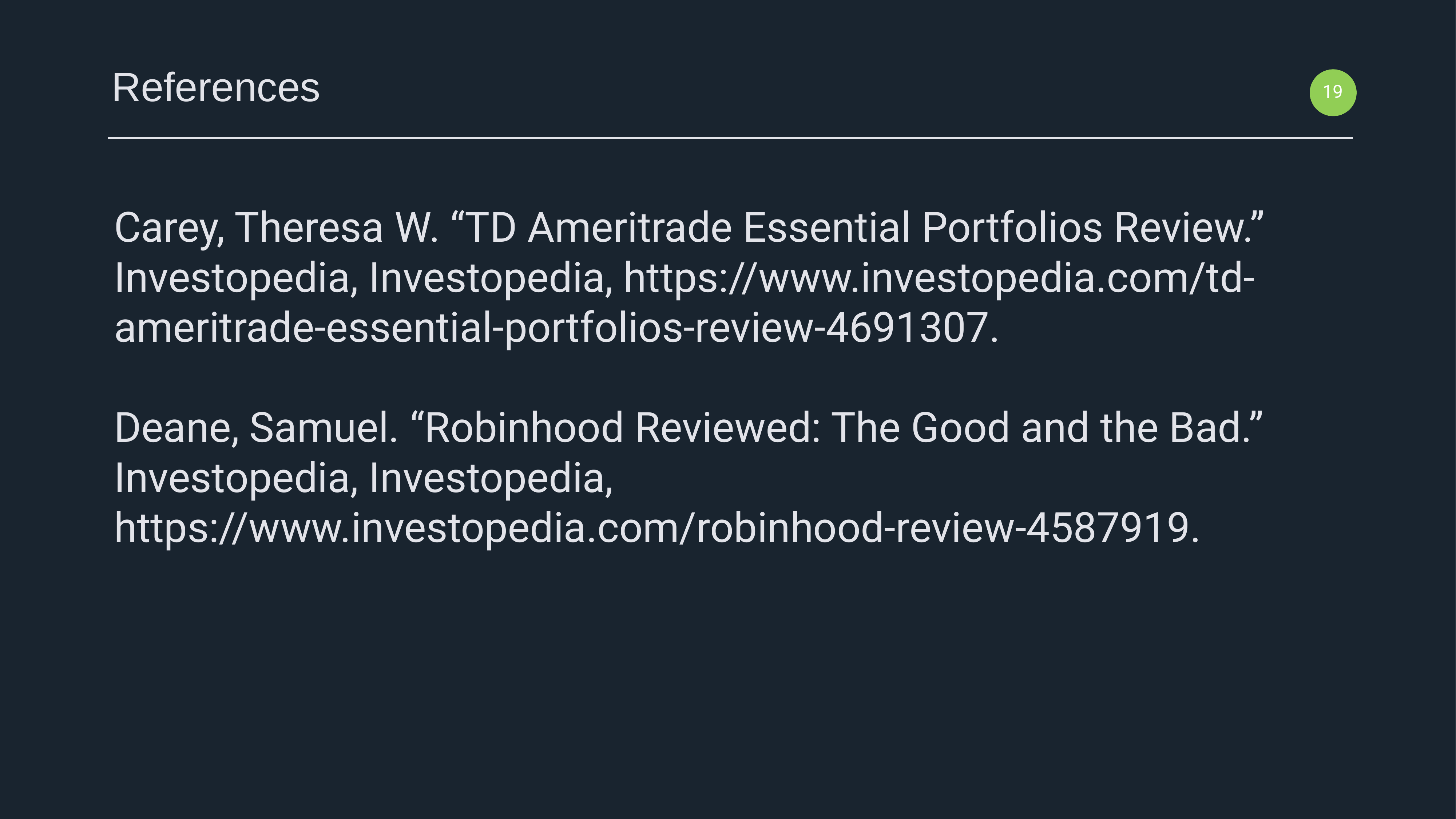

References
19
Carey, Theresa W. “TD Ameritrade Essential Portfolios Review.” Investopedia, Investopedia, https://www.investopedia.com/td-ameritrade-essential-portfolios-review-4691307.

Deane, Samuel. “Robinhood Reviewed: The Good and the Bad.” Investopedia, Investopedia, https://www.investopedia.com/robinhood-review-4587919.